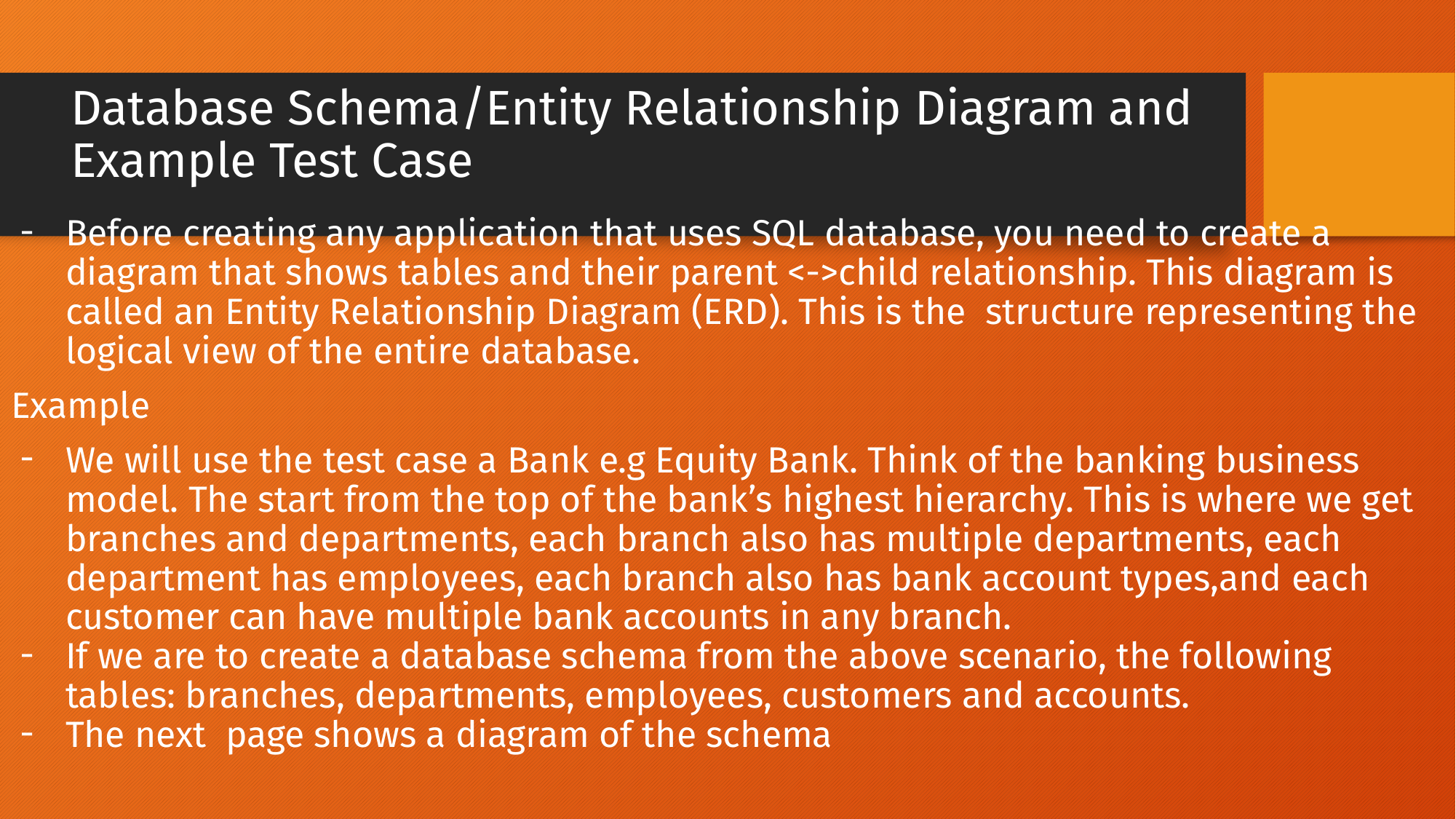

# Database Schema/Entity Relationship Diagram and Example Test Case
Before creating any application that uses SQL database, you need to create a diagram that shows tables and their parent <->child relationship. This diagram is called an Entity Relationship Diagram (ERD). This is the  structure representing the logical view of the entire database.
Example
We will use the test case a Bank e.g Equity Bank. Think of the banking business model. The start from the top of the bank’s highest hierarchy. This is where we get branches and departments, each branch also has multiple departments, each department has employees, each branch also has bank account types,and each customer can have multiple bank accounts in any branch.
If we are to create a database schema from the above scenario, the following tables: branches, departments, employees, customers and accounts.
The next  page shows a diagram of the schema